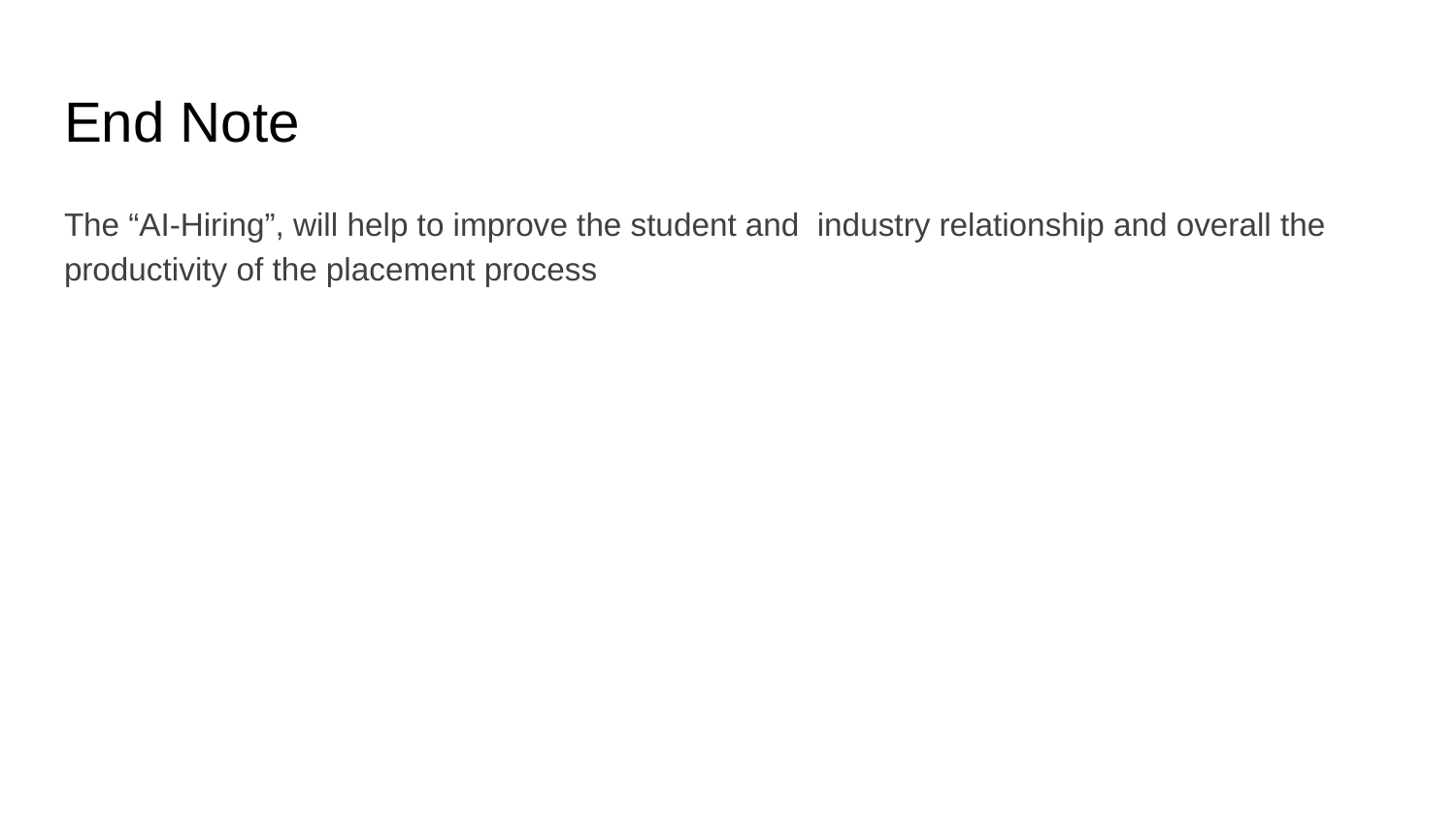

# End Note
The “AI-Hiring”, will help to improve the student and  industry relationship and overall the productivity of the placement process